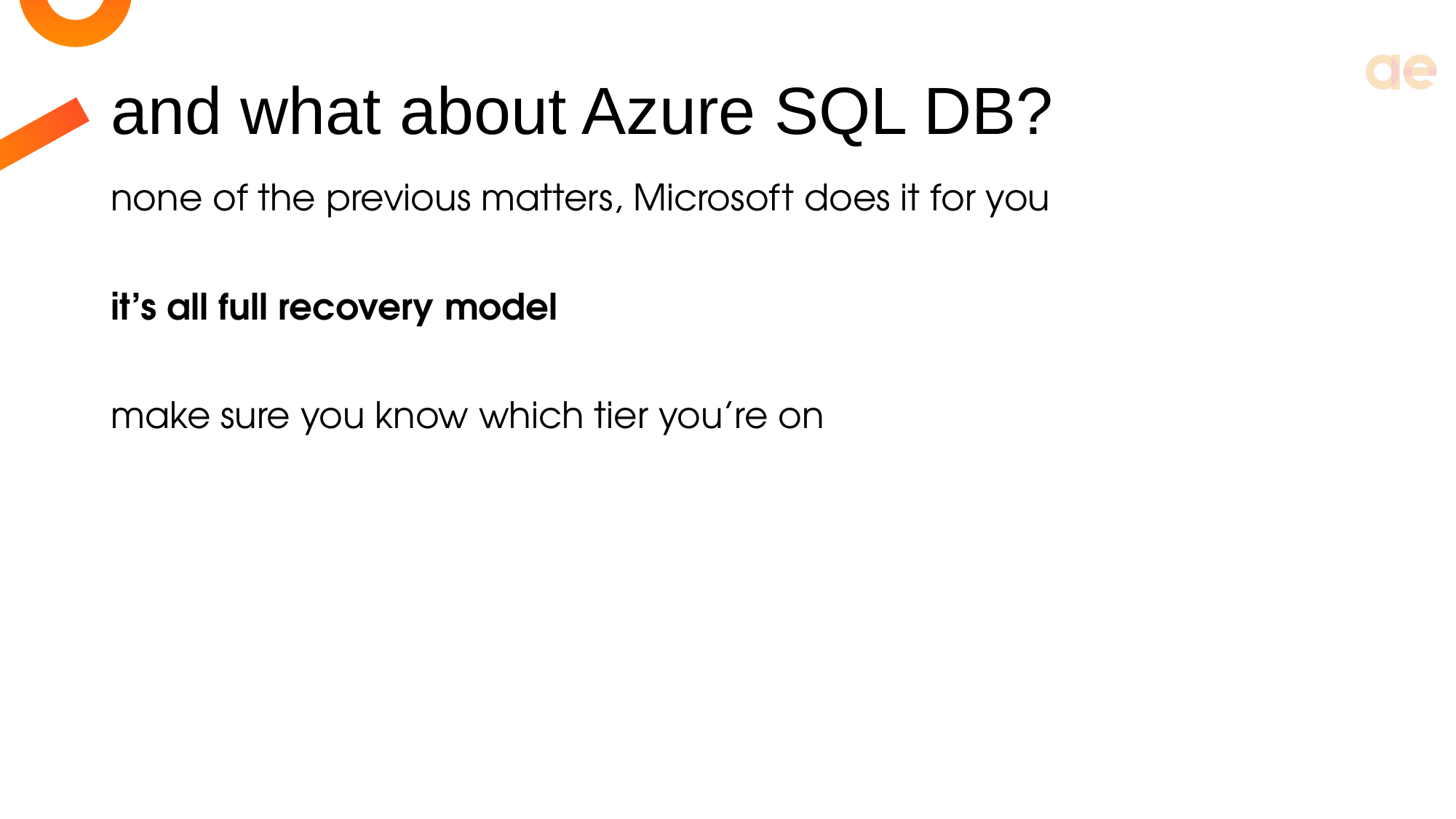

# and what about Azure SQL DB?
none of the previous matters, Microsoft does it for you

it’s all full recovery model

make sure you know which tier you’re on